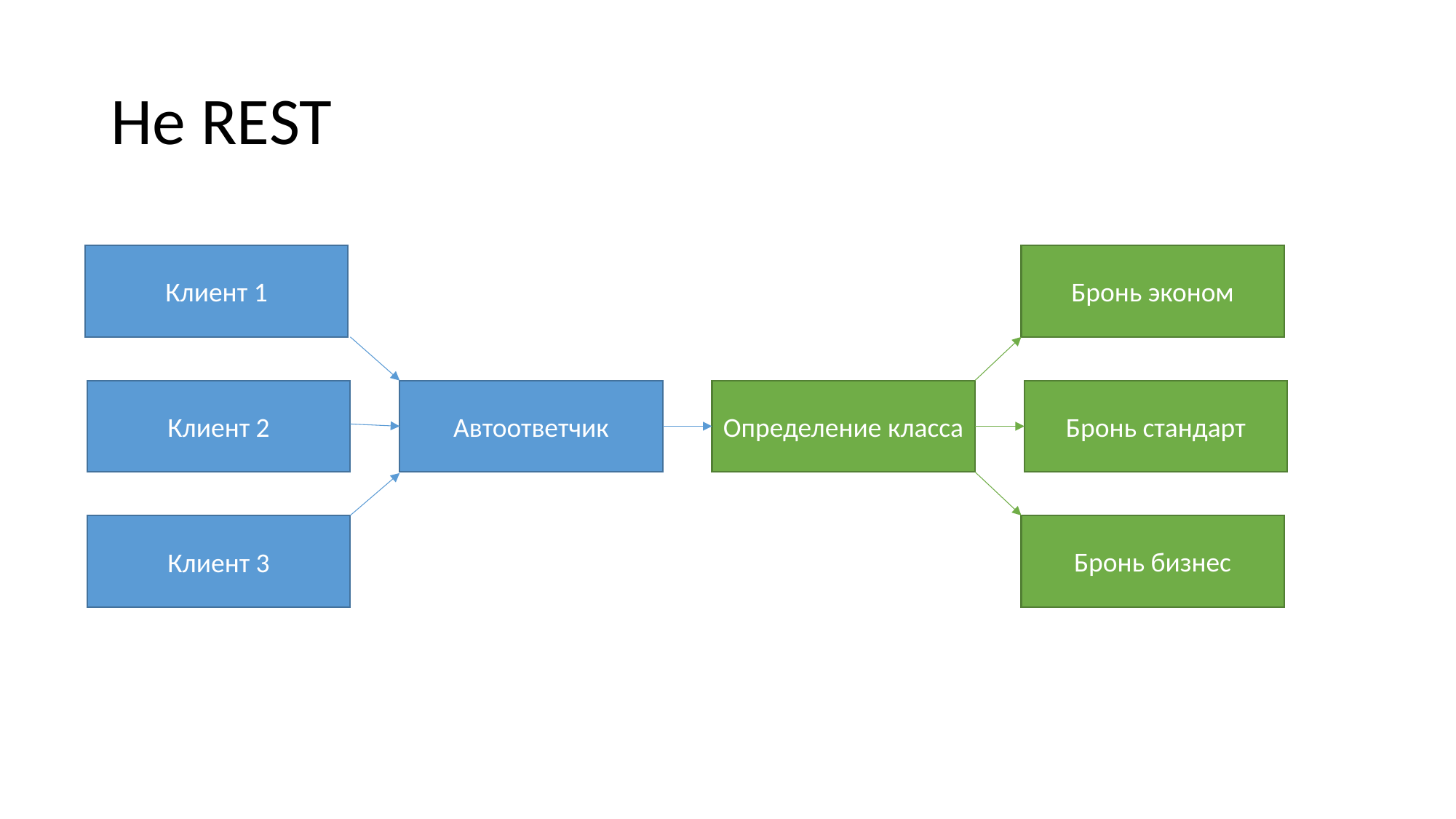

# Не REST
Клиент 1
Бронь эконом
Клиент 2
Автоответчик
Определение класса
Бронь стандарт
Бронь бизнес
Клиент 3